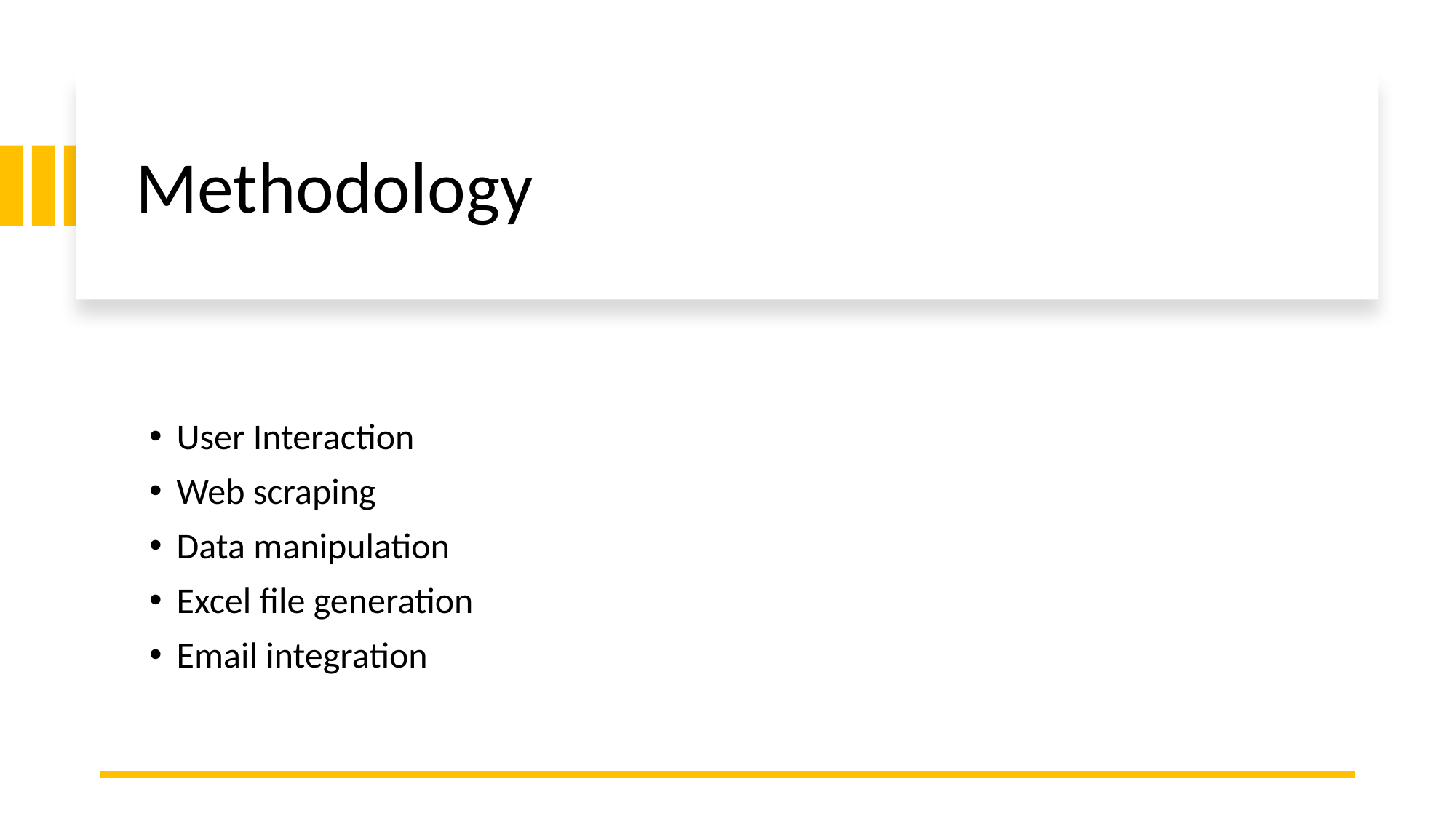

# Methodology

User Interaction
Web scraping
Data manipulation
Excel file generation
Email integration